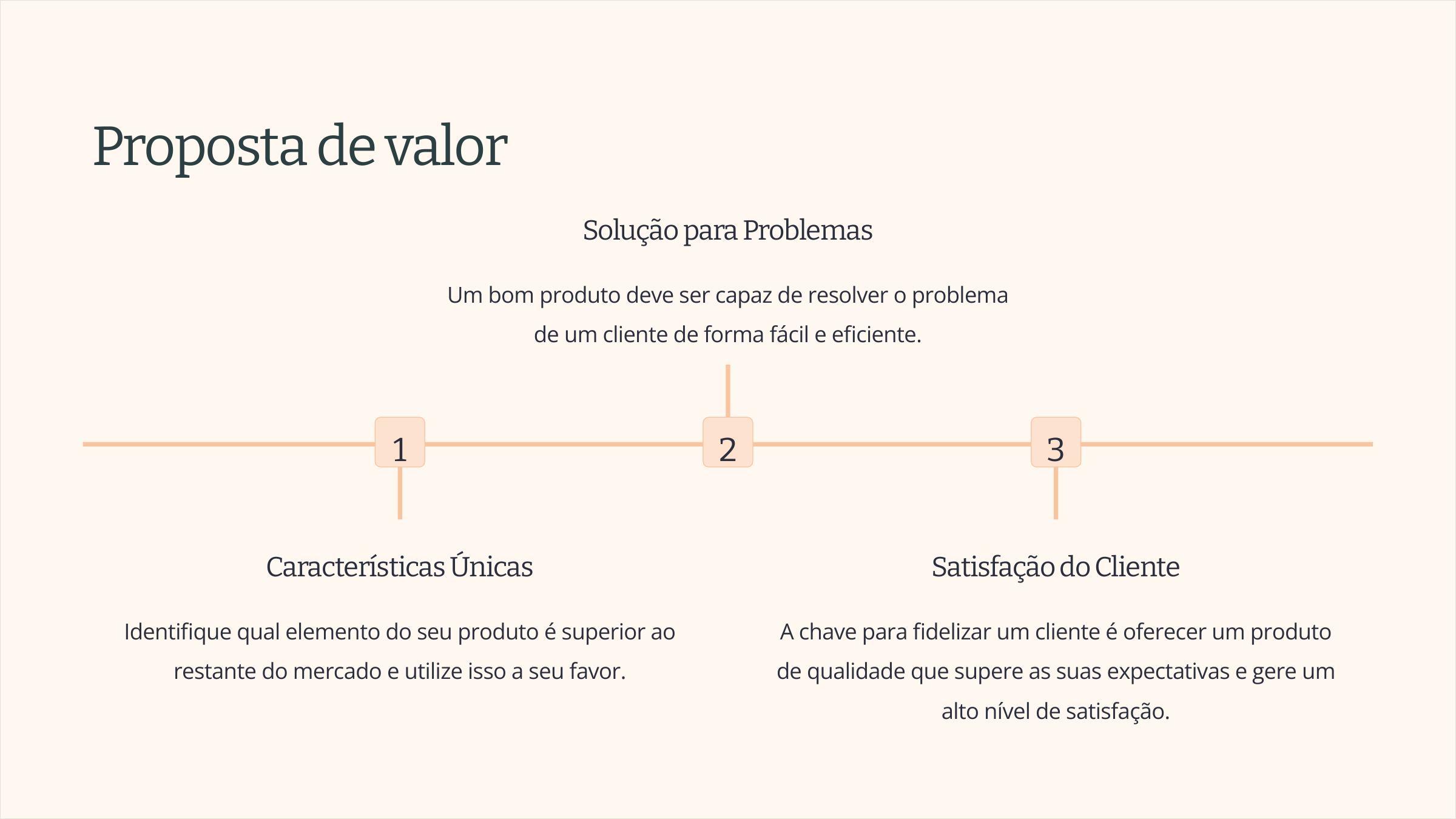

Proposta de valor
Solução para Problemas
Um bom produto deve ser capaz de resolver o problema de um cliente de forma fácil e eficiente.

1
2
3

Características Únicas
Satisfação do Cliente
Identifique qual elemento do seu produto é superior ao restante do mercado e utilize isso a seu favor.
A chave para fidelizar um cliente é oferecer um produto de qualidade que supere as suas expectativas e gere um alto nível de satisfação.